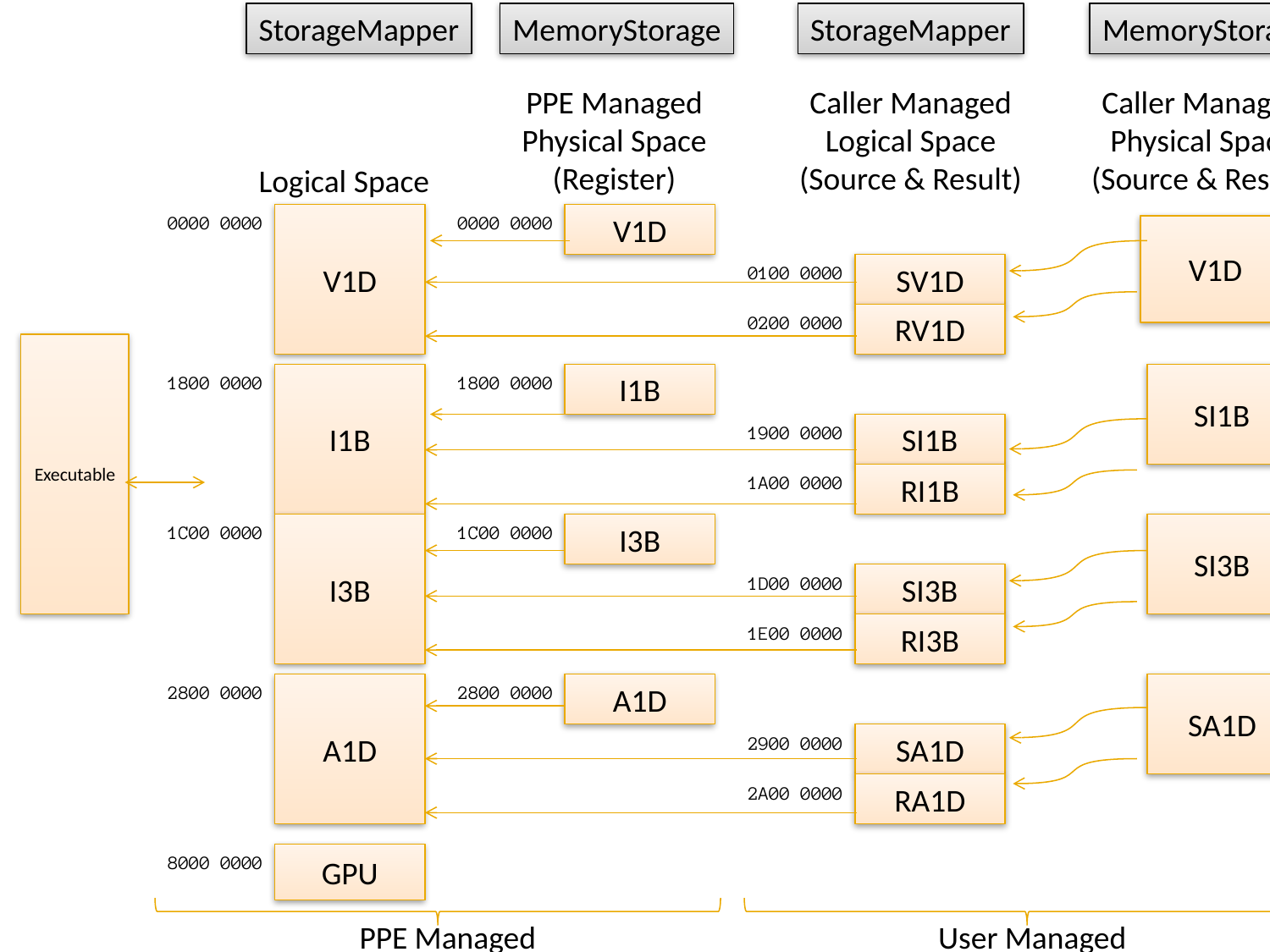

StorageMapper
MemoryStorage
StorageMapper
MemoryStorage
PPE Managed
Physical Space
(Register)
Caller Managed
Logical Space
(Source & Result)
Caller Managed
Physical Space
(Source & Result)
Logical Space
0000 0000
V1D
0000 0000
V1D
V1D
0100 0000
SV1D
0200 0000
RV1D
Executable
1800 0000
I1B
1800 0000
I1B
SI1B
1900 0000
SI1B
1A00 0000
RI1B
1C00 0000
I3B
1C00 0000
I3B
SI3B
1D00 0000
SI3B
1E00 0000
RI3B

2800 0000
A1D
2800 0000
A1D
SA1D
2900 0000
SA1D
2A00 0000
RA1D
8000 0000
GPU
PPE Managed
User Managed